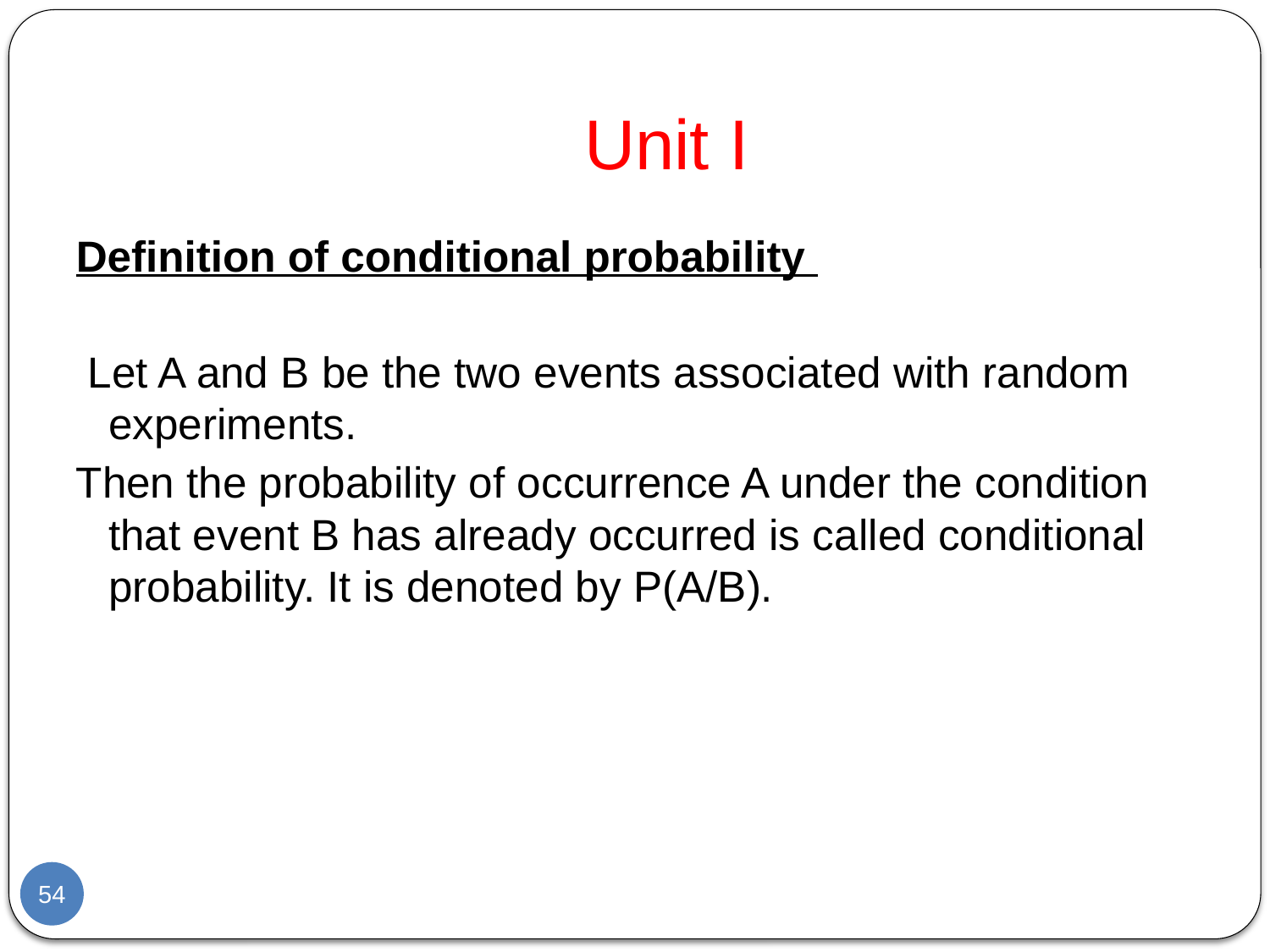

# Unit I
Definition of conditional probability

 Let A and B be the two events associated with random experiments.
Then the probability of occurrence A under the condition that event B has already occurred is called conditional probability. It is denoted by P(A/B).

54